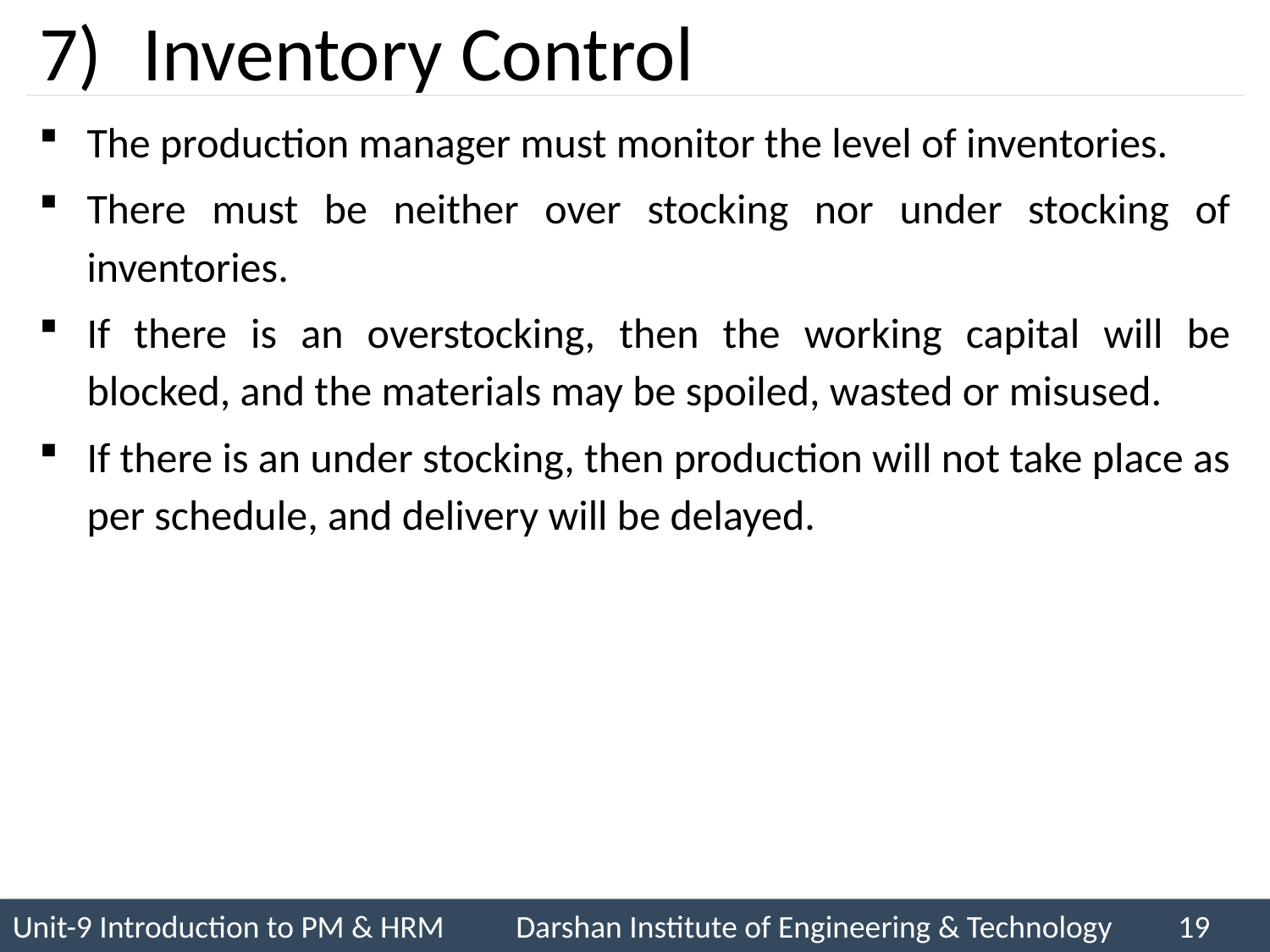

# Inventory Control
The production manager must monitor the level of inventories.
There must be neither over stocking nor under stocking of inventories.
If there is an overstocking, then the working capital will be blocked, and the materials may be spoiled, wasted or misused.
If there is an under stocking, then production will not take place as per schedule, and delivery will be delayed.